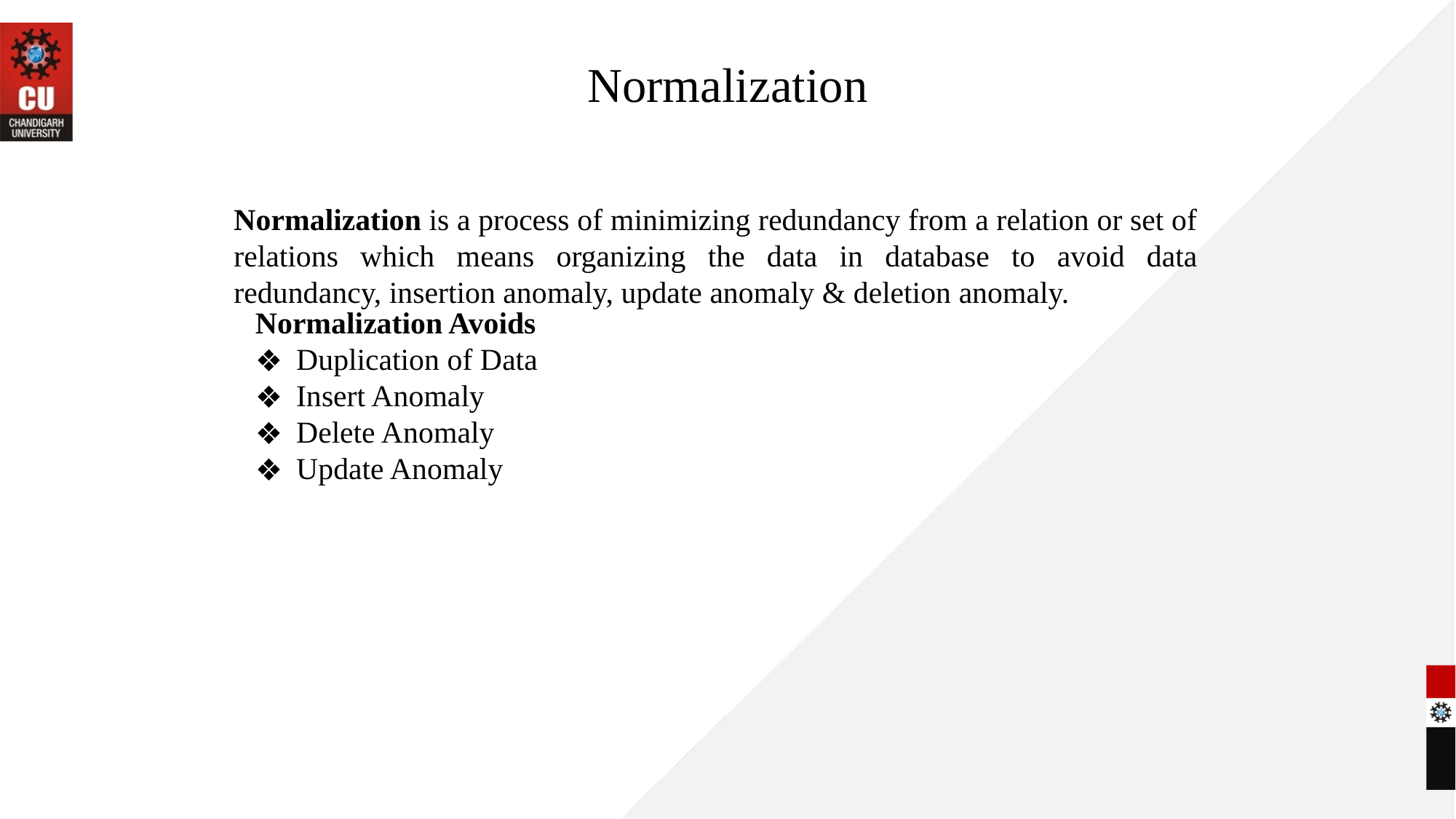

Normalization
Normalization is a process of minimizing redundancy from a relation or set of relations which means organizing the data in database to avoid data redundancy, insertion anomaly, update anomaly & deletion anomaly.
Normalization Avoids
Duplication of Data
Insert Anomaly
Delete Anomaly
Update Anomaly